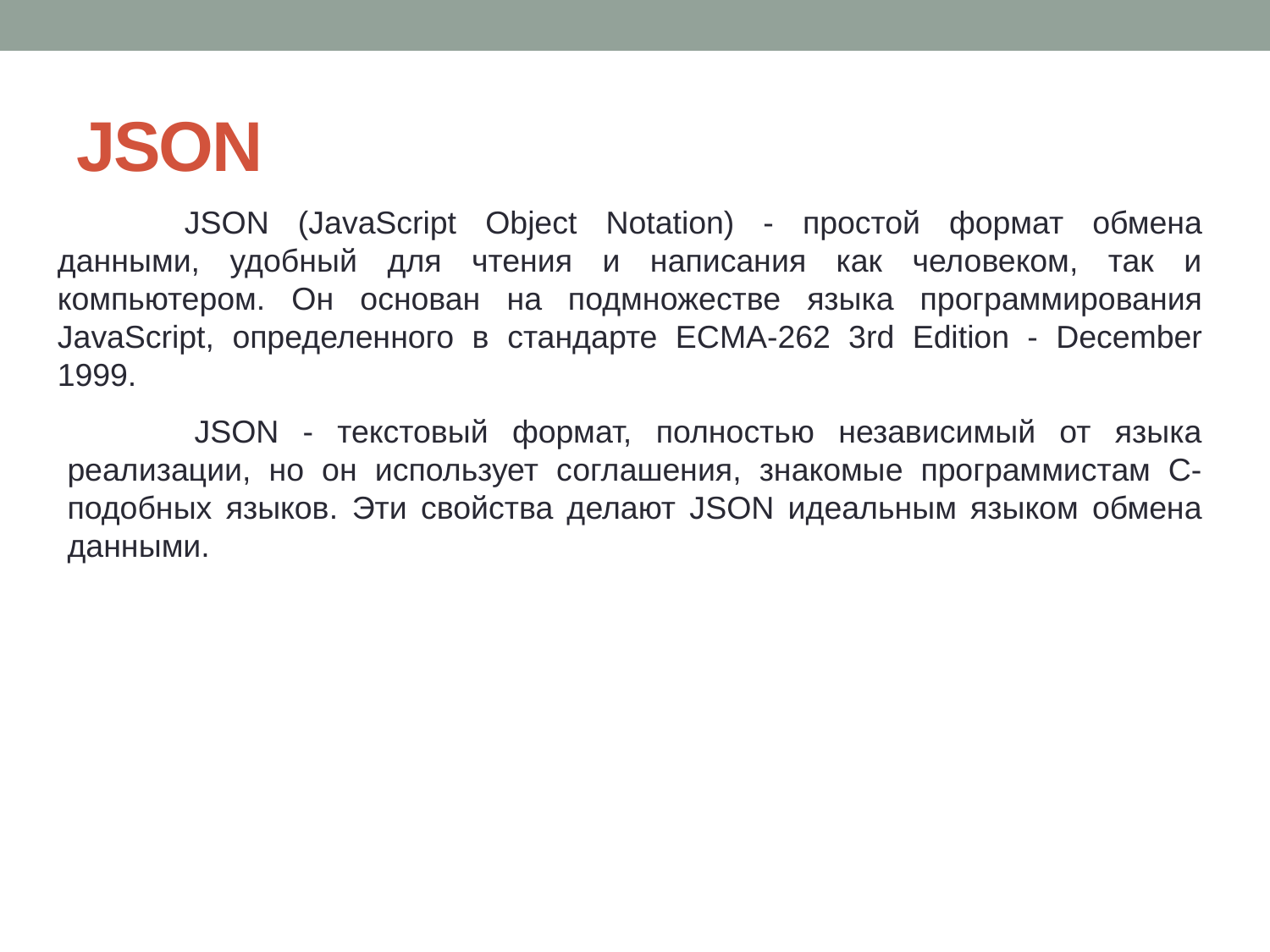

# JSON
	JSON (JavaScript Object Notation) - простой формат обмена данными, удобный для чтения и написания как человеком, так и компьютером. Он основан на подмножестве языка программирования JavaScript, определенного в стандарте ECMA-262 3rd Edition - December 1999.
	JSON - текстовый формат, полностью независимый от языка реализации, но он использует соглашения, знакомые программистам C-подобных языков. Эти свойства делают JSON идеальным языком обмена данными.